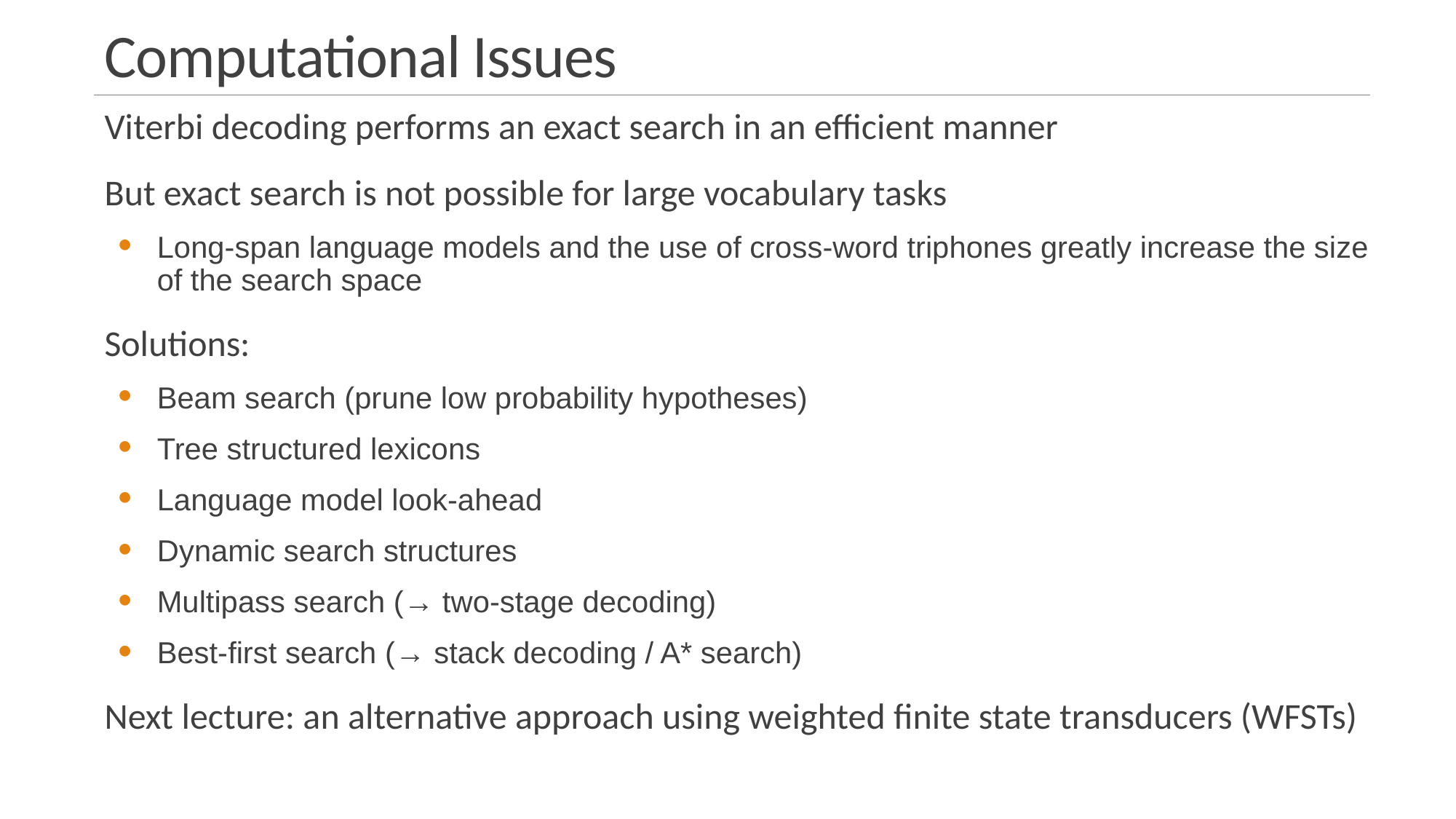

# Computational Issues
Viterbi decoding performs an exact search in an efficient manner
But exact search is not possible for large vocabulary tasks
Long-span language models and the use of cross-word triphones greatly increase the size of the search space
Solutions:
Beam search (prune low probability hypotheses)
Tree structured lexicons
Language model look-ahead
Dynamic search structures
Multipass search (→ two-stage decoding)
Best-first search (→ stack decoding / A* search)
Next lecture: an alternative approach using weighted finite state transducers (WFSTs)
7/20/2021
Human Computer Interaction
17